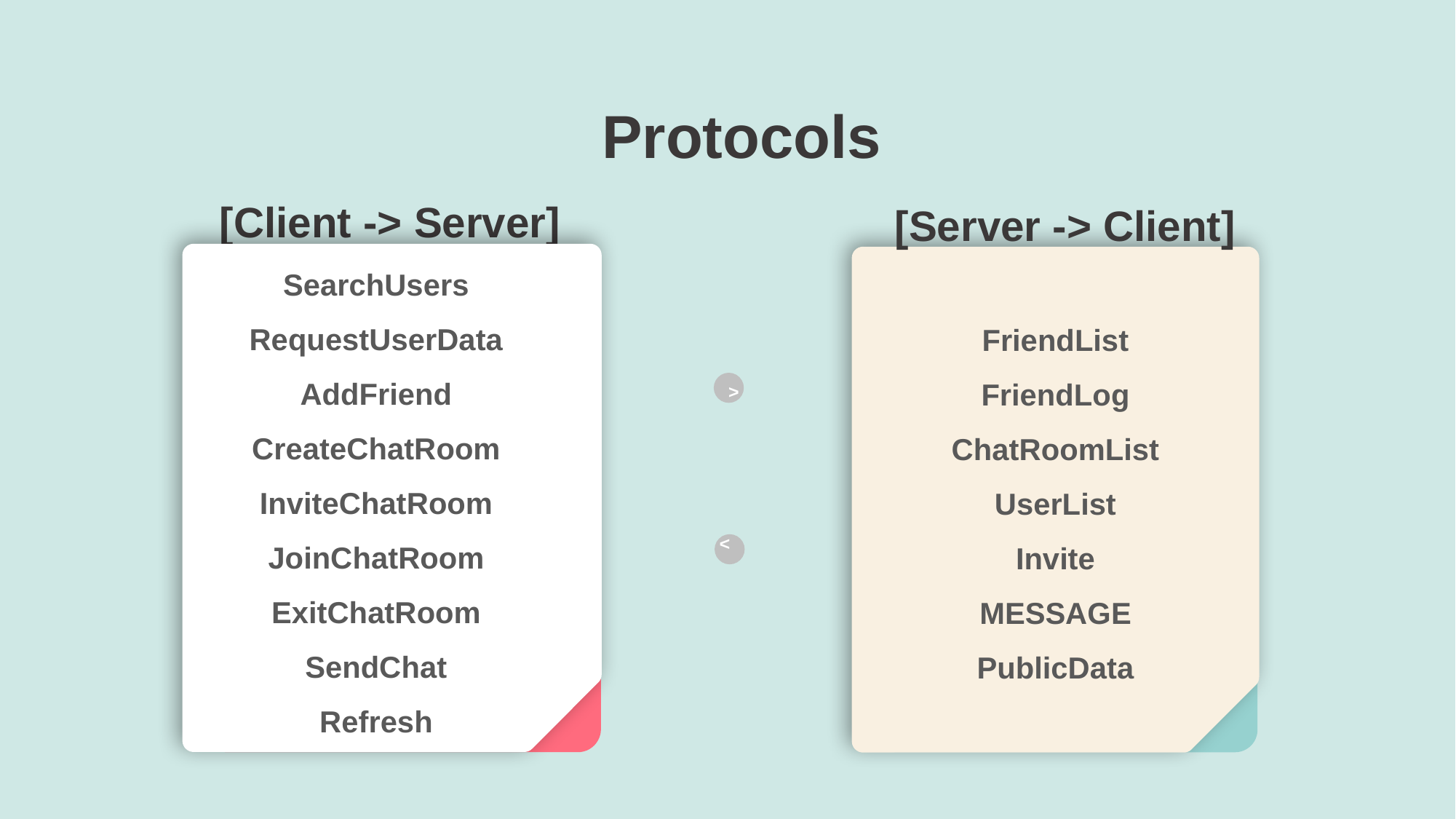

Protocols
[Client -> Server]
[Server -> Client]
SearchUsers
RequestUserData
AddFriend
CreateChatRoom
InviteChatRoom
JoinChatRoom
ExitChatRoom
SendChat
Refresh
FriendList
FriendLog
ChatRoomList
UserList
Invite
MESSAGE
PublicData

>

>